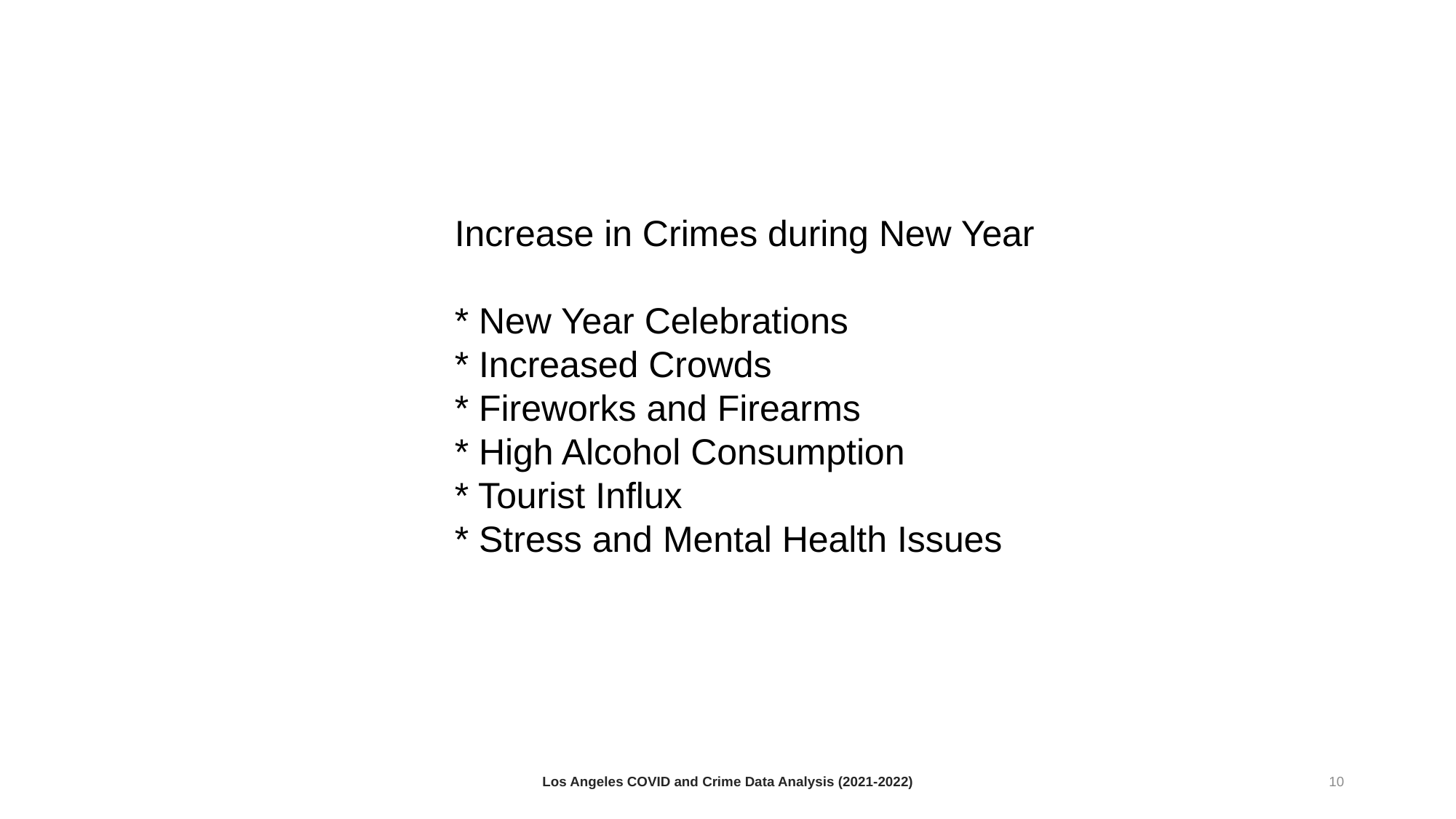

Increase in Crimes during New Year

* New Year Celebrations
* Increased Crowds
* Fireworks and Firearms
* High Alcohol Consumption
* Tourist Influx
* Stress and Mental Health Issues
Los Angeles COVID and Crime Data Analysis (2021-2022)
10